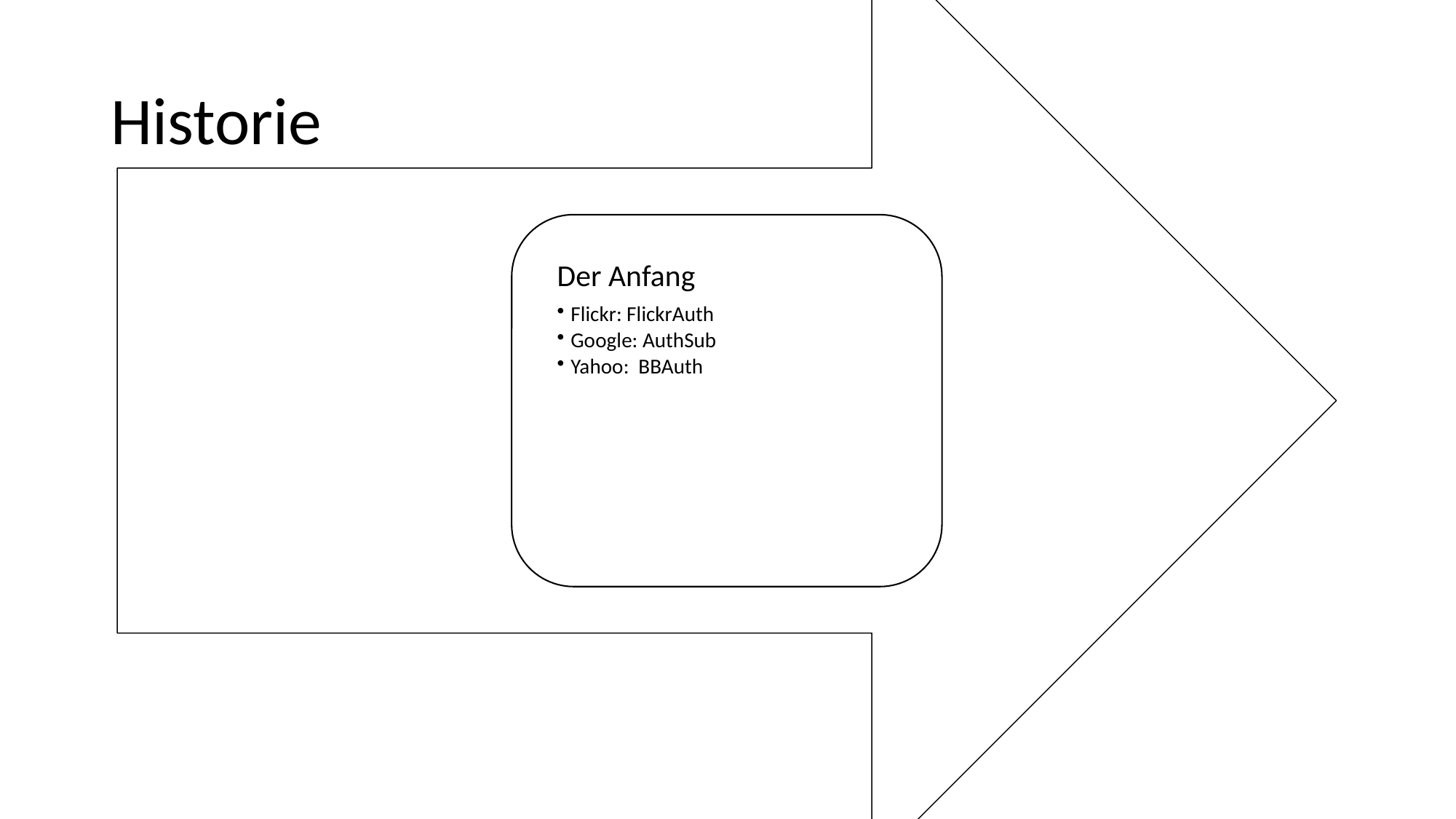

Der Anfang
Flickr: FlickrAuth
Google: AuthSub
Yahoo:  BBAuth
# Historie